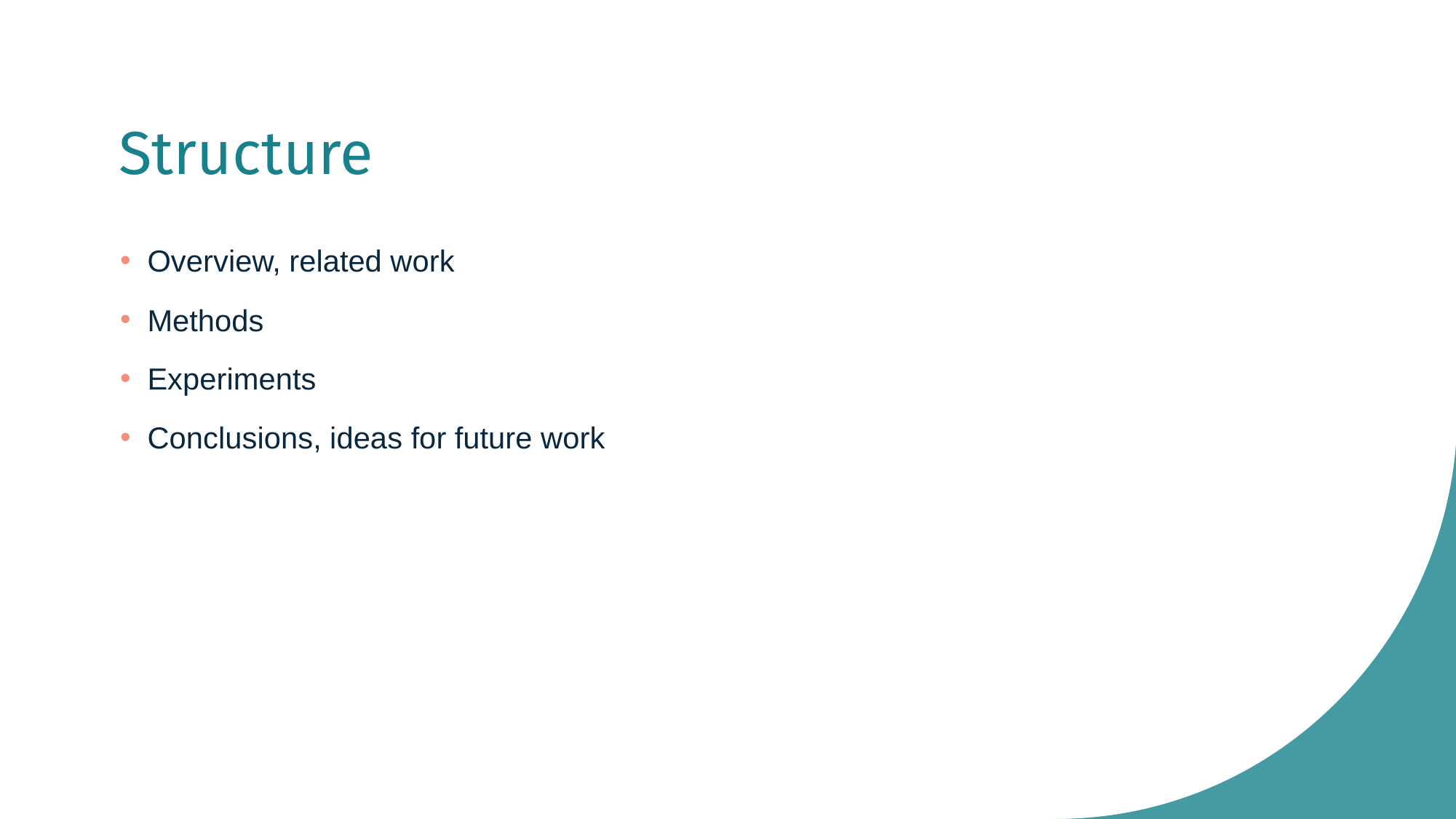

# Structure
Overview, related work
Methods
Experiments
Conclusions, ideas for future work